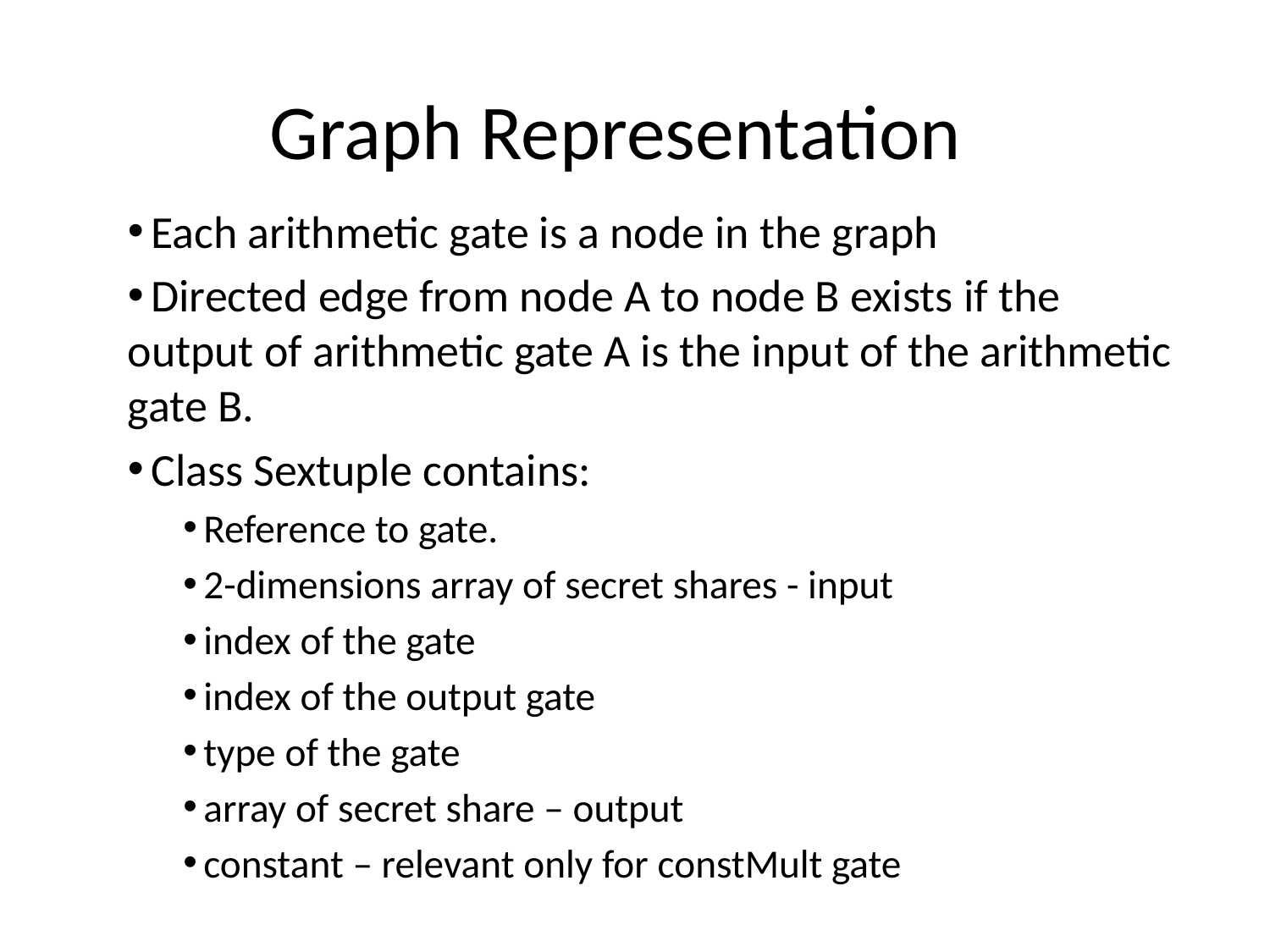

# Graph Representation
 Each arithmetic gate is a node in the graph
 Directed edge from node A to node B exists if the output of arithmetic gate A is the input of the arithmetic gate B.
 Class Sextuple contains:
 Reference to gate.
 2-dimensions array of secret shares - input
 index of the gate
 index of the output gate
 type of the gate
 array of secret share – output
 constant – relevant only for constMult gate